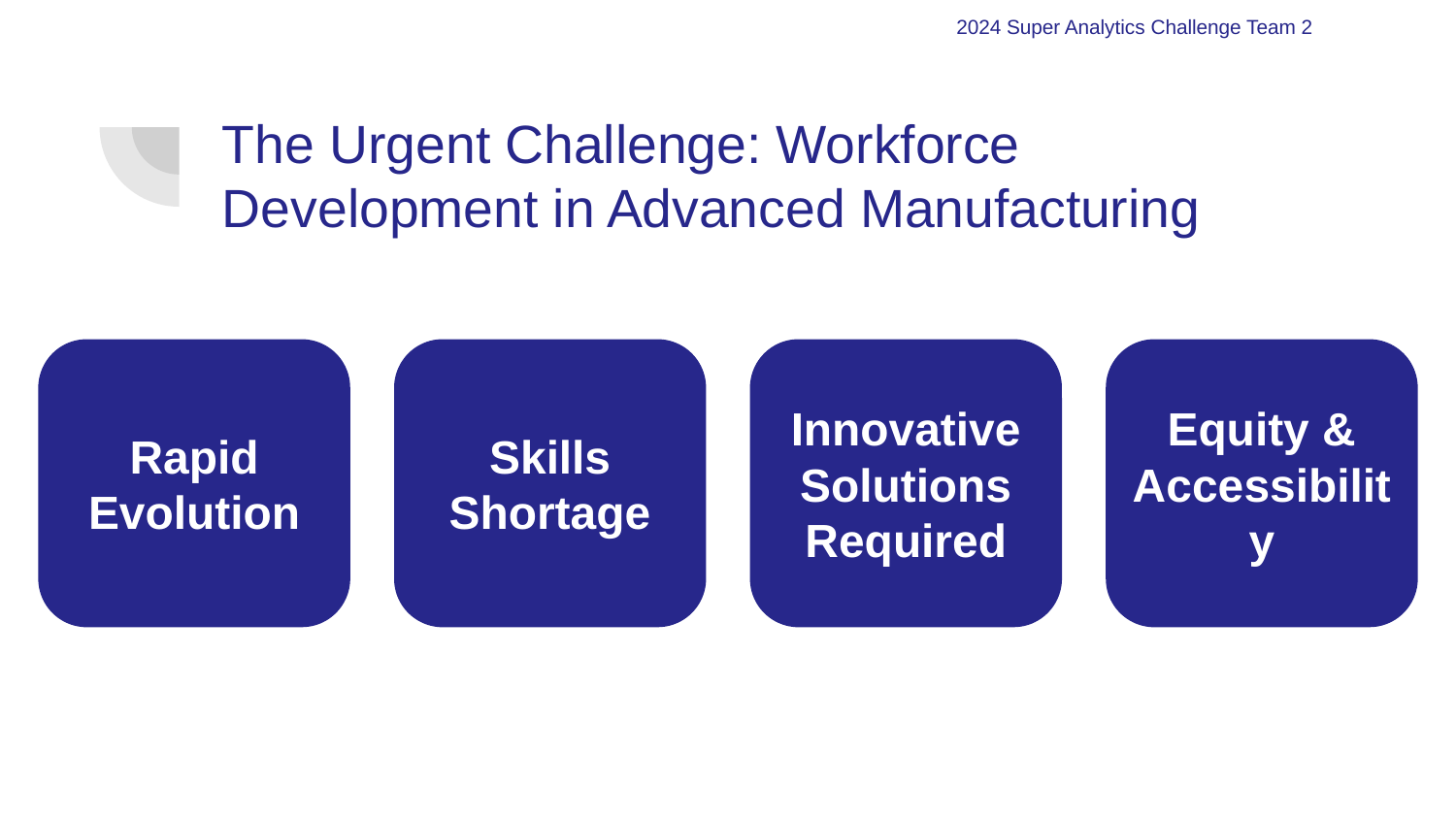

2024 Super Analytics Challenge Team 2
# The Urgent Challenge: Workforce Development in Advanced Manufacturing
Rapid Evolution
Skills Shortage
Innovative Solutions Required
Equity & Accessibility